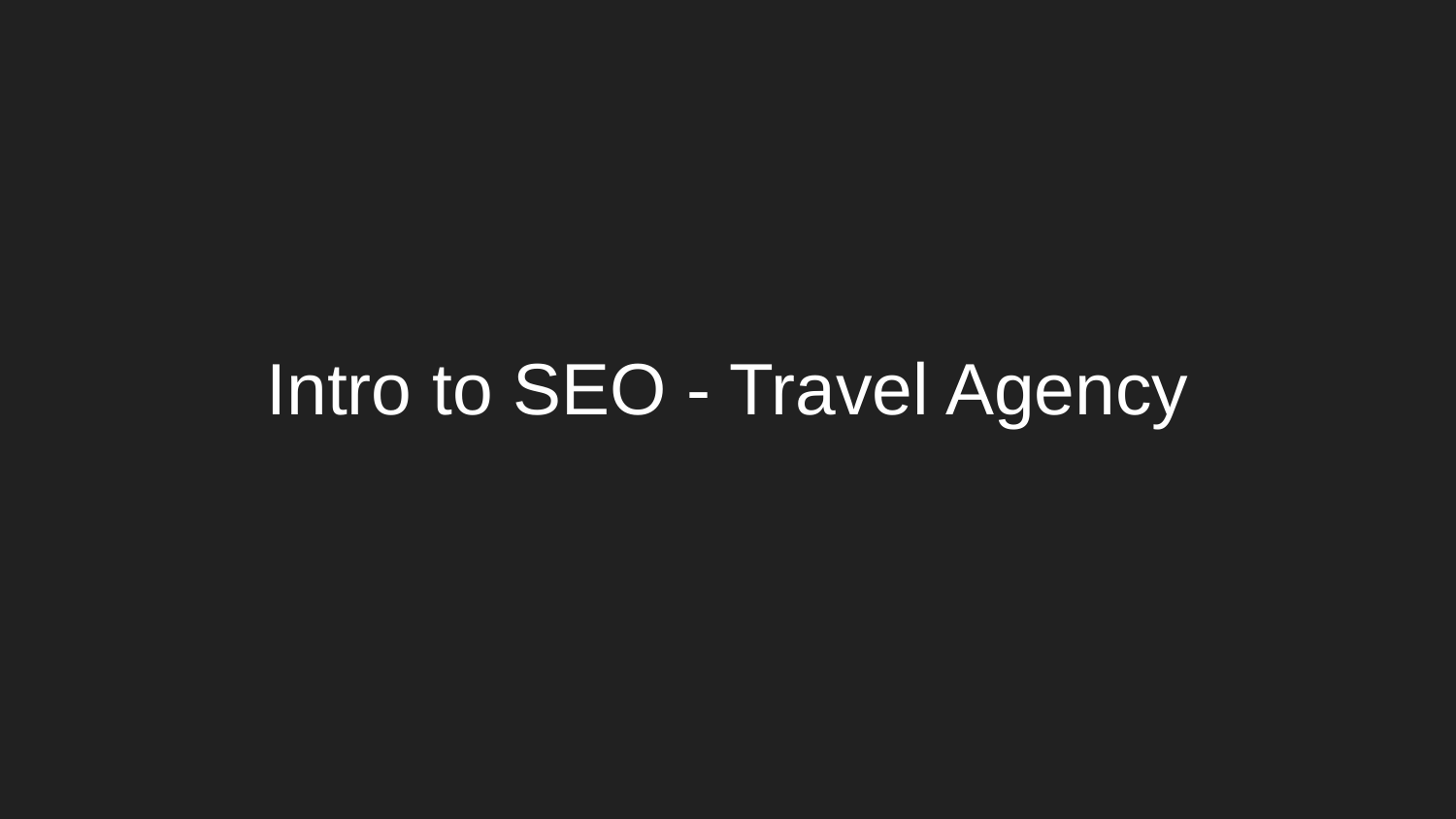

# Intro to SEO - Travel Agency